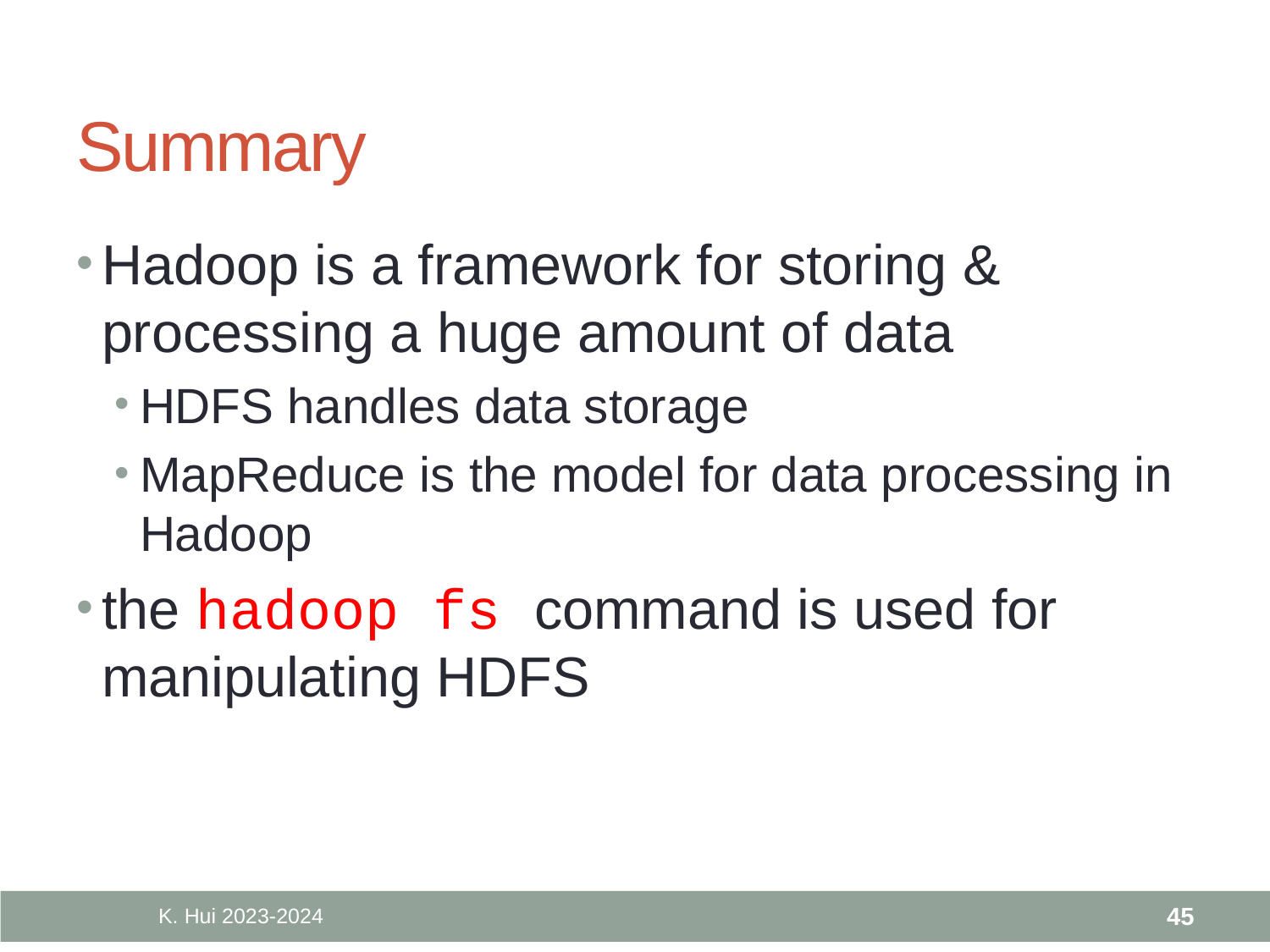

# Summary
Hadoop is a framework for storing & processing a huge amount of data
HDFS handles data storage
MapReduce is the model for data processing in Hadoop
the hadoop fs command is used for manipulating HDFS
K. Hui 2023-2024
45